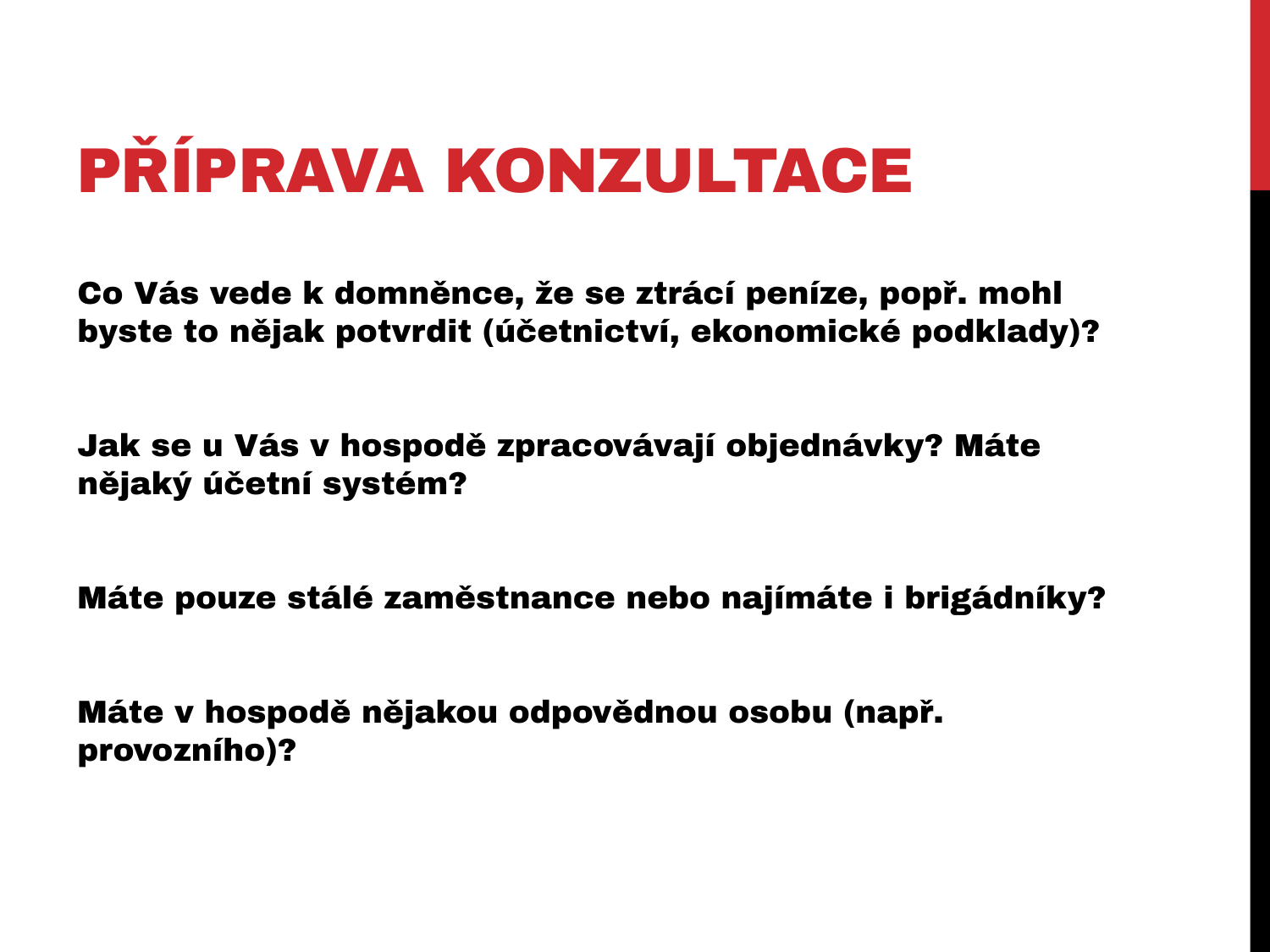

# příprava konzultace
Co Vás vede k domněnce, že se ztrácí peníze, popř. mohl byste to nějak potvrdit (účetnictví, ekonomické podklady)?

Jak se u Vás v hospodě zpracovávají objednávky? Máte nějaký účetní systém?

Máte pouze stálé zaměstnance nebo najímáte i brigádníky?

Máte v hospodě nějakou odpovědnou osobu (např. provozního)?